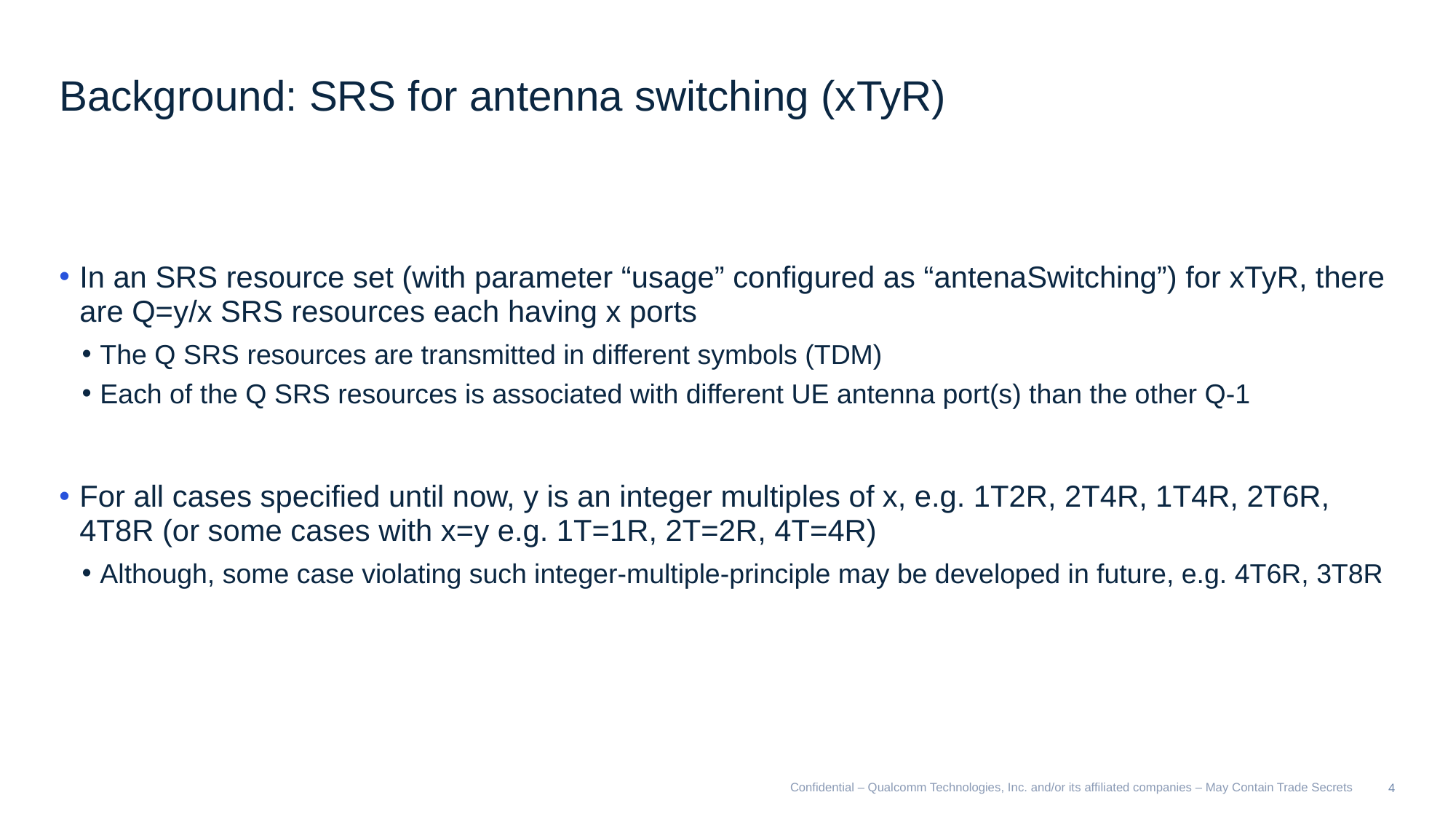

# Background: SRS for antenna switching (xTyR)
In an SRS resource set (with parameter “usage” configured as “antenaSwitching”) for xTyR, there are Q=y/x SRS resources each having x ports
The Q SRS resources are transmitted in different symbols (TDM)
Each of the Q SRS resources is associated with different UE antenna port(s) than the other Q-1

For all cases specified until now, y is an integer multiples of x, e.g. 1T2R, 2T4R, 1T4R, 2T6R, 4T8R (or some cases with x=y e.g. 1T=1R, 2T=2R, 4T=4R)
Although, some case violating such integer-multiple-principle may be developed in future, e.g. 4T6R, 3T8R